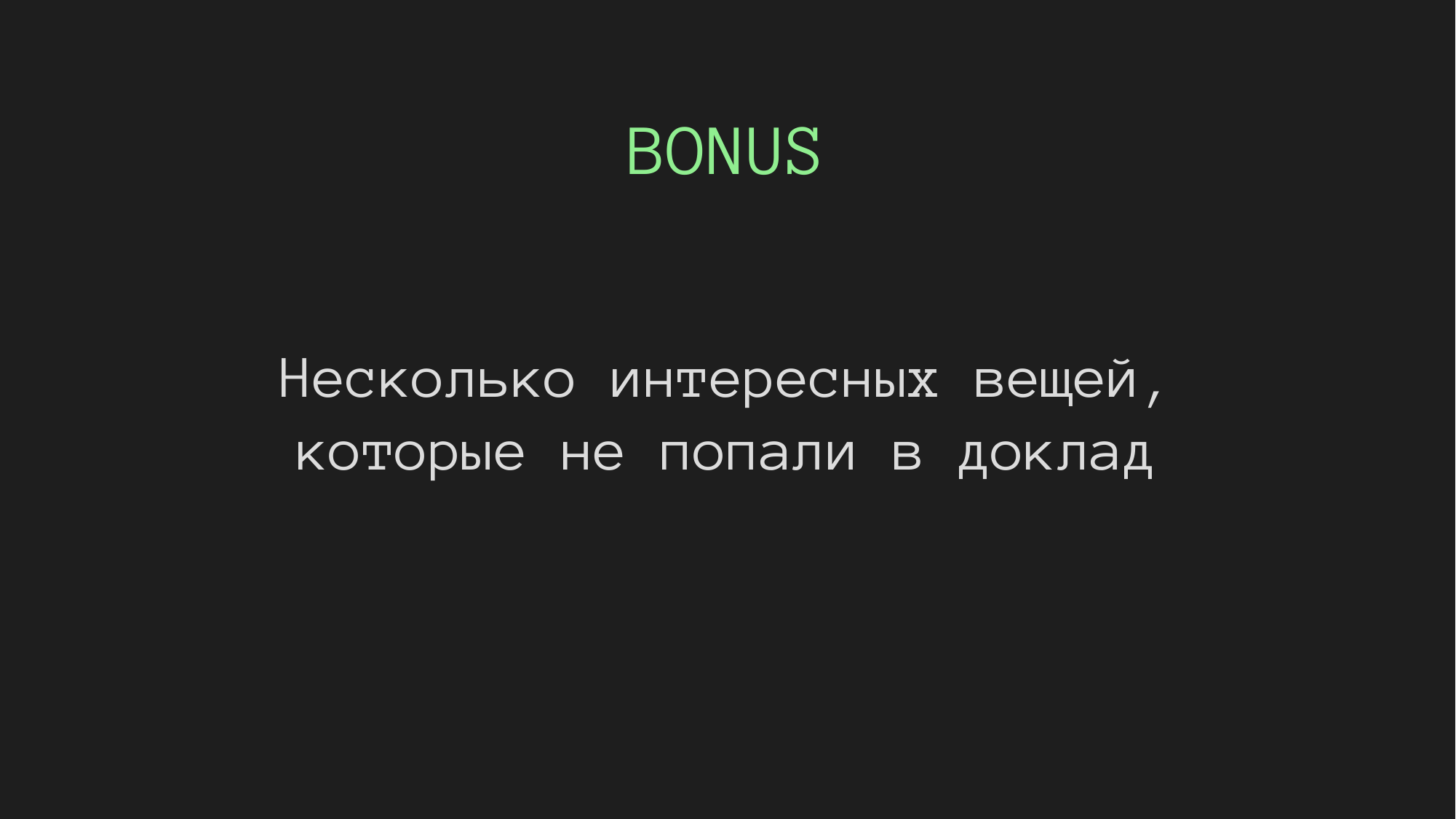

BONUS
Несколько интересных вещей, которые не попали в доклад